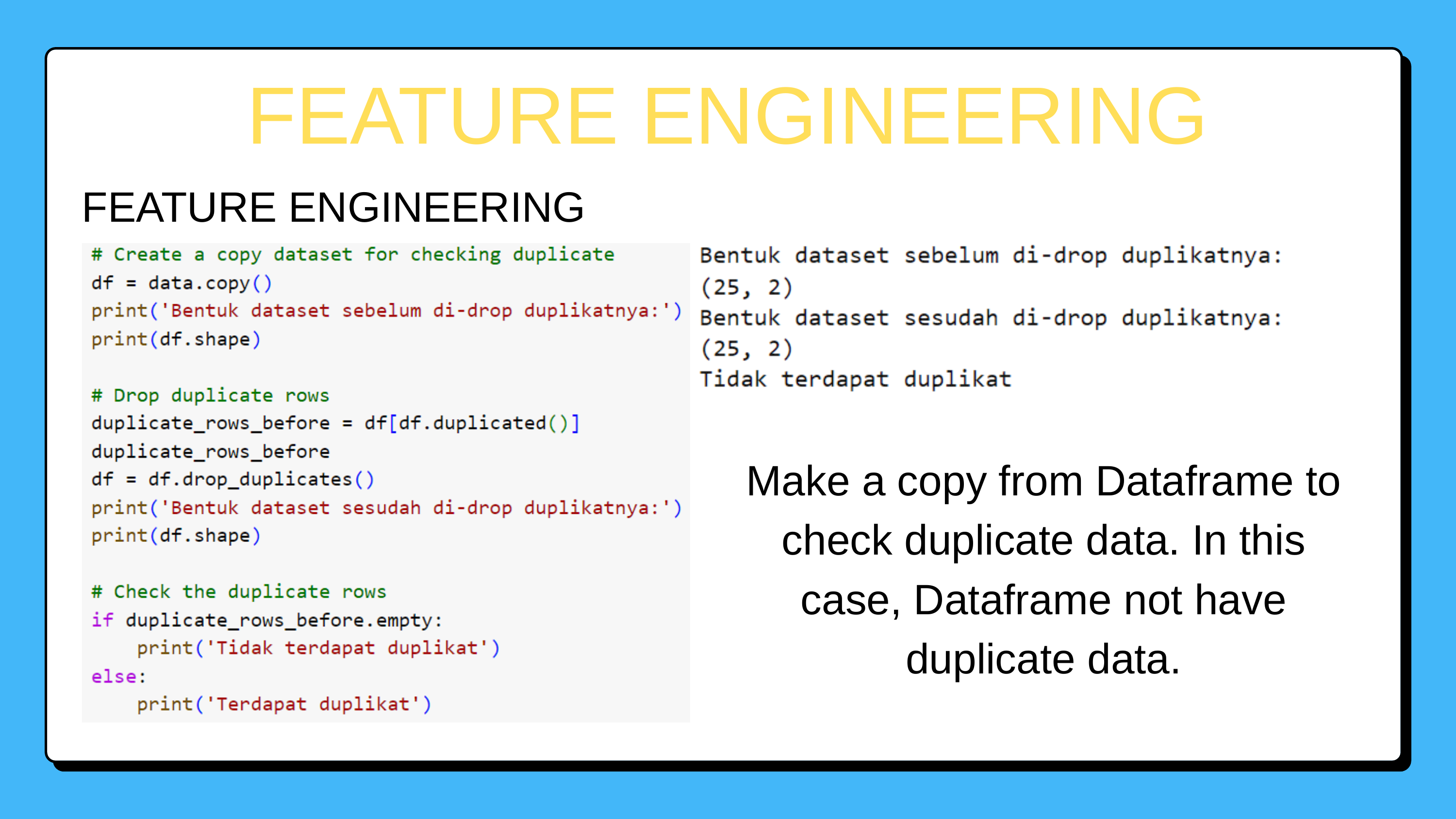

FEATURE ENGINEERING
FEATURE ENGINEERING

Make a copy from Dataframe to check duplicate data. In this case, Dataframe not have duplicate data.